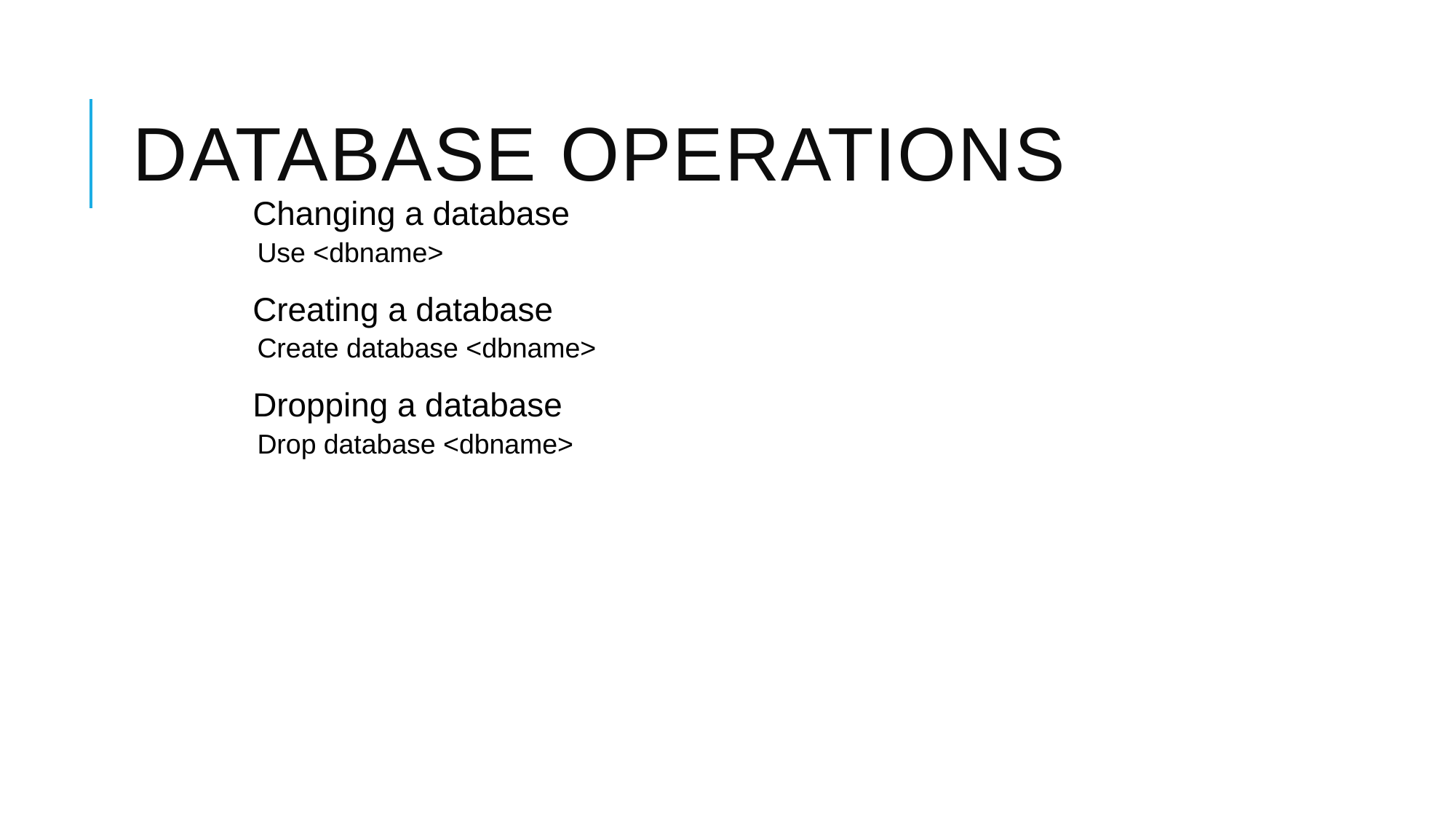

# Database operations
Changing a database
Use <dbname>
Creating a database
Create database <dbname>
Dropping a database
Drop database <dbname>